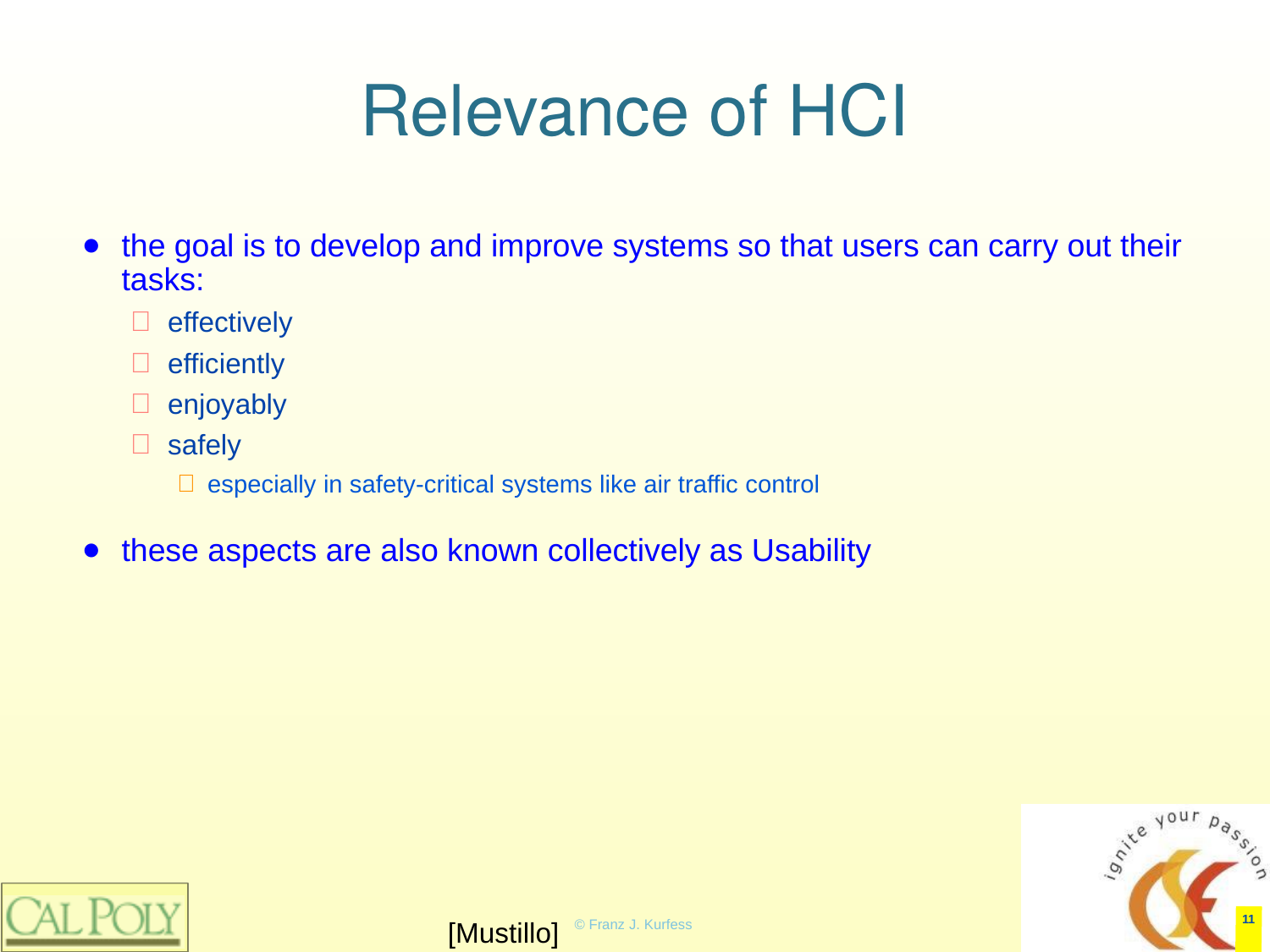

# Relevance of HCI
the goal is to develop and improve systems so that users can carry out their tasks:
effectively
efficiently
enjoyably
safely
especially in safety-critical systems like air traffic control
these aspects are also known collectively as Usability
11
[Mustillo]